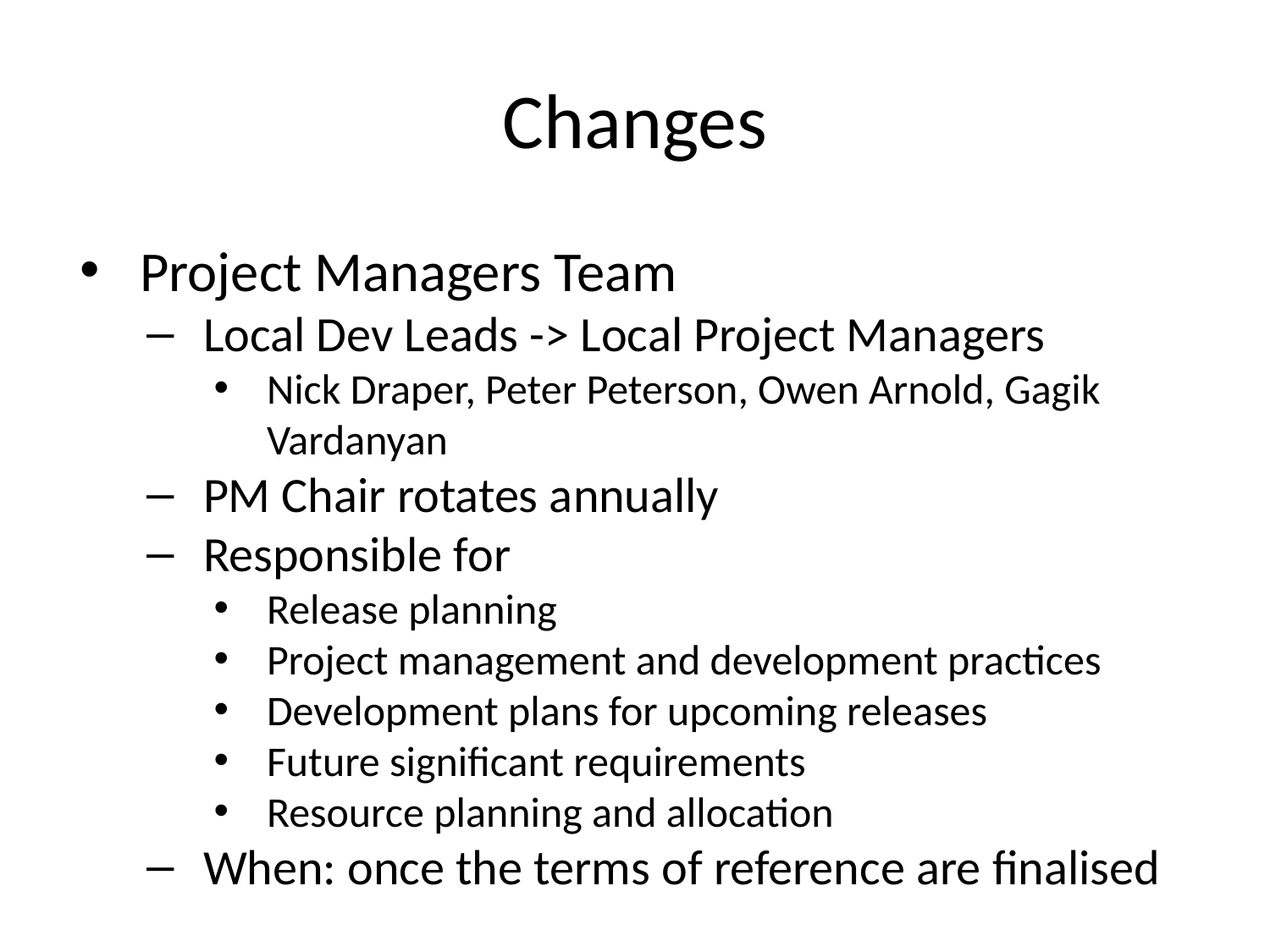

# Changes
Project Managers Team
Local Dev Leads -> Local Project Managers
Nick Draper, Peter Peterson, Owen Arnold, Gagik Vardanyan
PM Chair rotates annually
Responsible for
Release planning
Project management and development practices
Development plans for upcoming releases
Future significant requirements
Resource planning and allocation
When: once the terms of reference are finalised